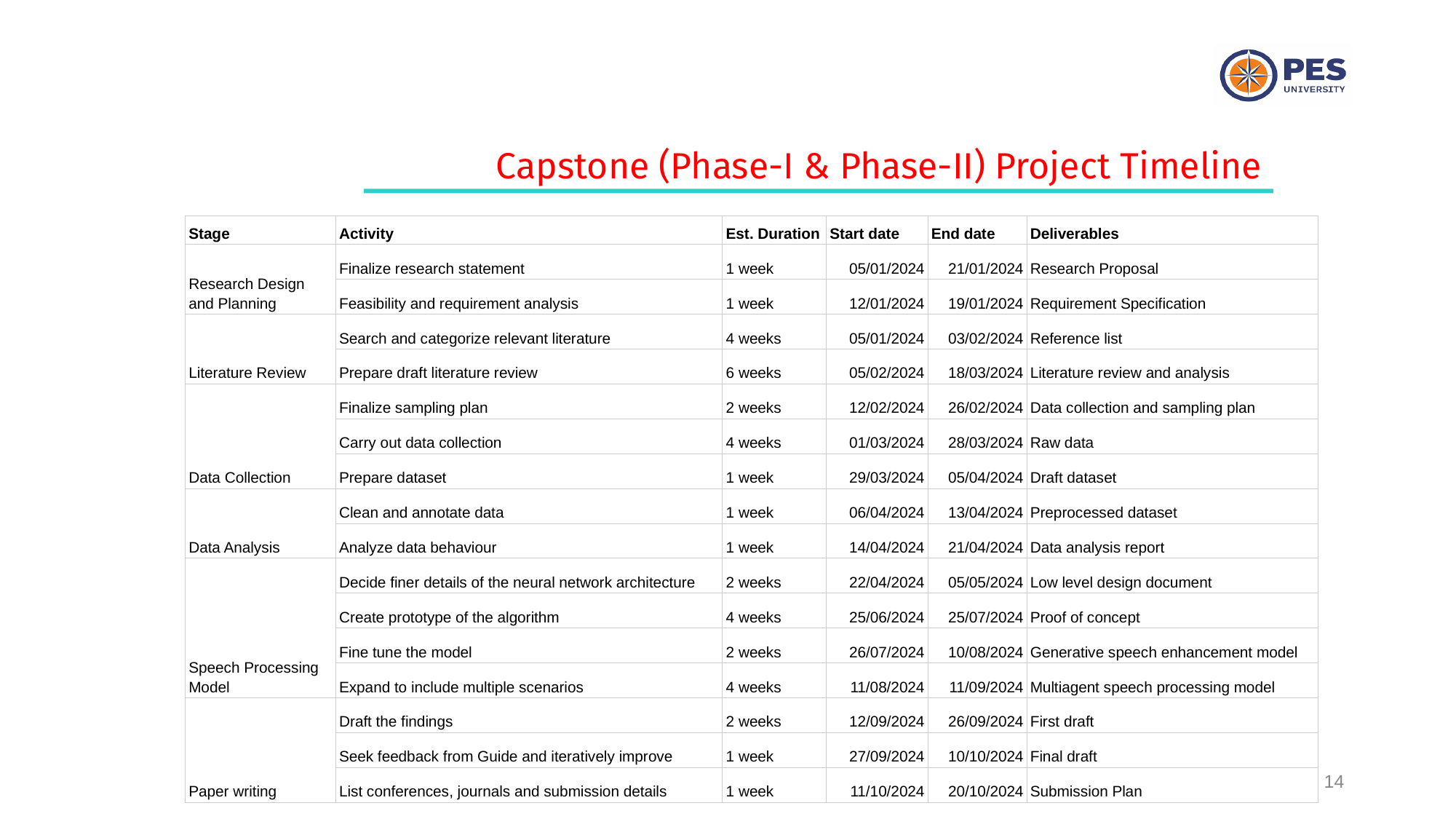

Capstone (Phase-I & Phase-II) Project Timeline

| Stage | Activity | Est. Duration | Start date | End date | Deliverables |
| --- | --- | --- | --- | --- | --- |
| Research Design and Planning | Finalize research statement | 1 week | 05/01/2024 | 21/01/2024 | Research Proposal |
|  | Feasibility and requirement analysis | 1 week | 12/01/2024 | 19/01/2024 | Requirement Specification |
| Literature Review | Search and categorize relevant literature | 4 weeks | 05/01/2024 | 03/02/2024 | Reference list |
|  | Prepare draft literature review | 6 weeks | 05/02/2024 | 18/03/2024 | Literature review and analysis |
| Data Collection | Finalize sampling plan | 2 weeks | 12/02/2024 | 26/02/2024 | Data collection and sampling plan |
|  | Carry out data collection | 4 weeks | 01/03/2024 | 28/03/2024 | Raw data |
|  | Prepare dataset | 1 week | 29/03/2024 | 05/04/2024 | Draft dataset |
| Data Analysis | Clean and annotate data | 1 week | 06/04/2024 | 13/04/2024 | Preprocessed dataset |
|  | Analyze data behaviour | 1 week | 14/04/2024 | 21/04/2024 | Data analysis report |
| Speech Processing Model | Decide finer details of the neural network architecture | 2 weeks | 22/04/2024 | 05/05/2024 | Low level design document |
|  | Create prototype of the algorithm | 4 weeks | 25/06/2024 | 25/07/2024 | Proof of concept |
|  | Fine tune the model | 2 weeks | 26/07/2024 | 10/08/2024 | Generative speech enhancement model |
|  | Expand to include multiple scenarios | 4 weeks | 11/08/2024 | 11/09/2024 | Multiagent speech processing model |
| Paper writing | Draft the findings | 2 weeks | 12/09/2024 | 26/09/2024 | First draft |
|  | Seek feedback from Guide and iteratively improve | 1 week | 27/09/2024 | 10/10/2024 | Final draft |
|  | List conferences, journals and submission details | 1 week | 11/10/2024 | 20/10/2024 | Submission Plan |

14